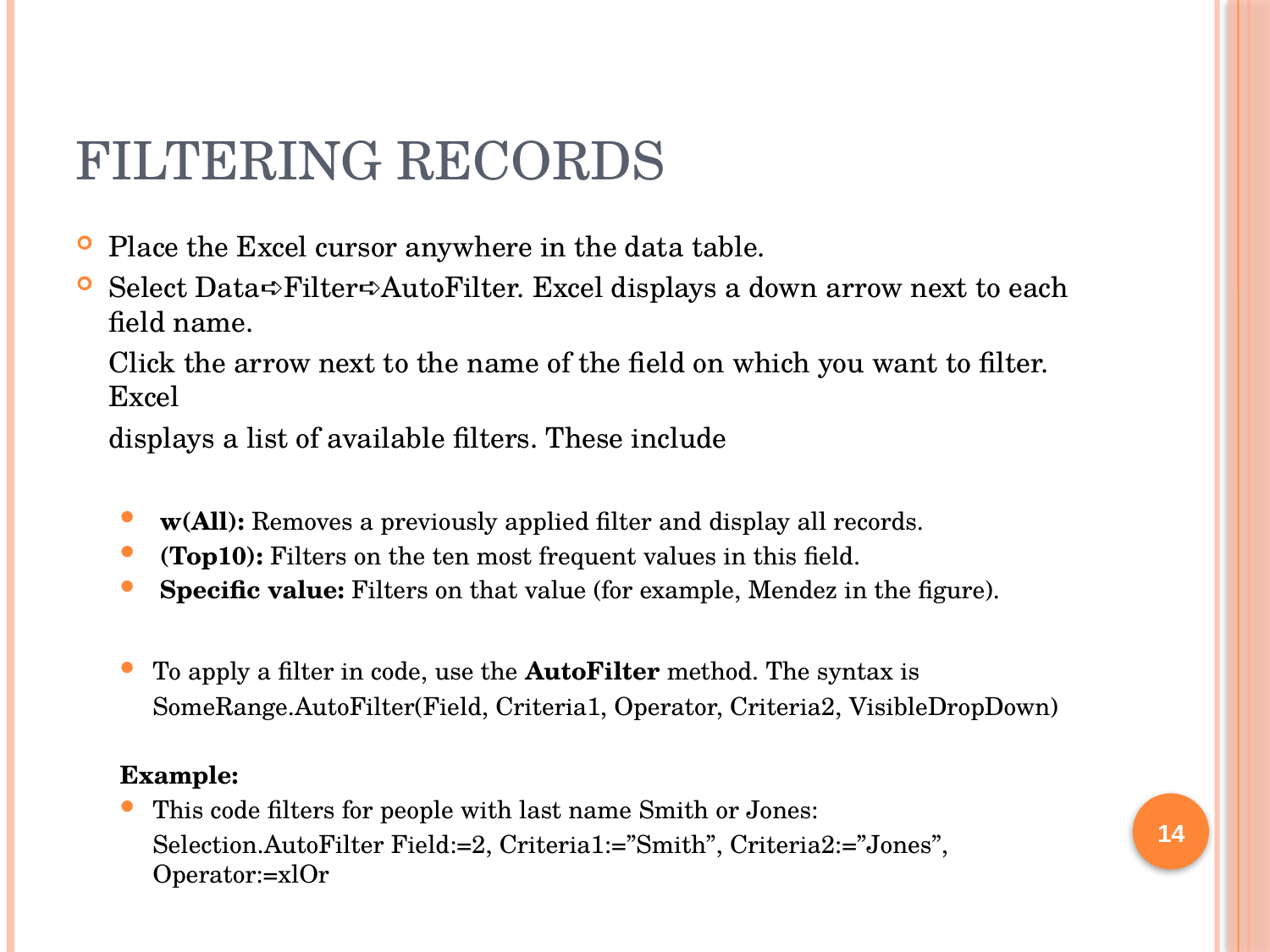

# Filtering records
Place the Excel cursor anywhere in the data table.
Select Data➪Filter➪AutoFilter. Excel displays a down arrow next to each field name.
	Click the arrow next to the name of the field on which you want to filter. Excel
	displays a list of available filters. These include

 w(All): Removes a previously applied filter and display all records.
 (Top10): Filters on the ten most frequent values in this field.
 Specific value: Filters on that value (for example, Mendez in the figure).

To apply a filter in code, use the AutoFilter method. The syntax is
	SomeRange.AutoFilter(Field, Criteria1, Operator, Criteria2, VisibleDropDown)

Example:
This code filters for people with last name Smith or Jones:
	Selection.AutoFilter Field:=2, Criteria1:=”Smith”, Criteria2:=”Jones”, Operator:=xlOr

14